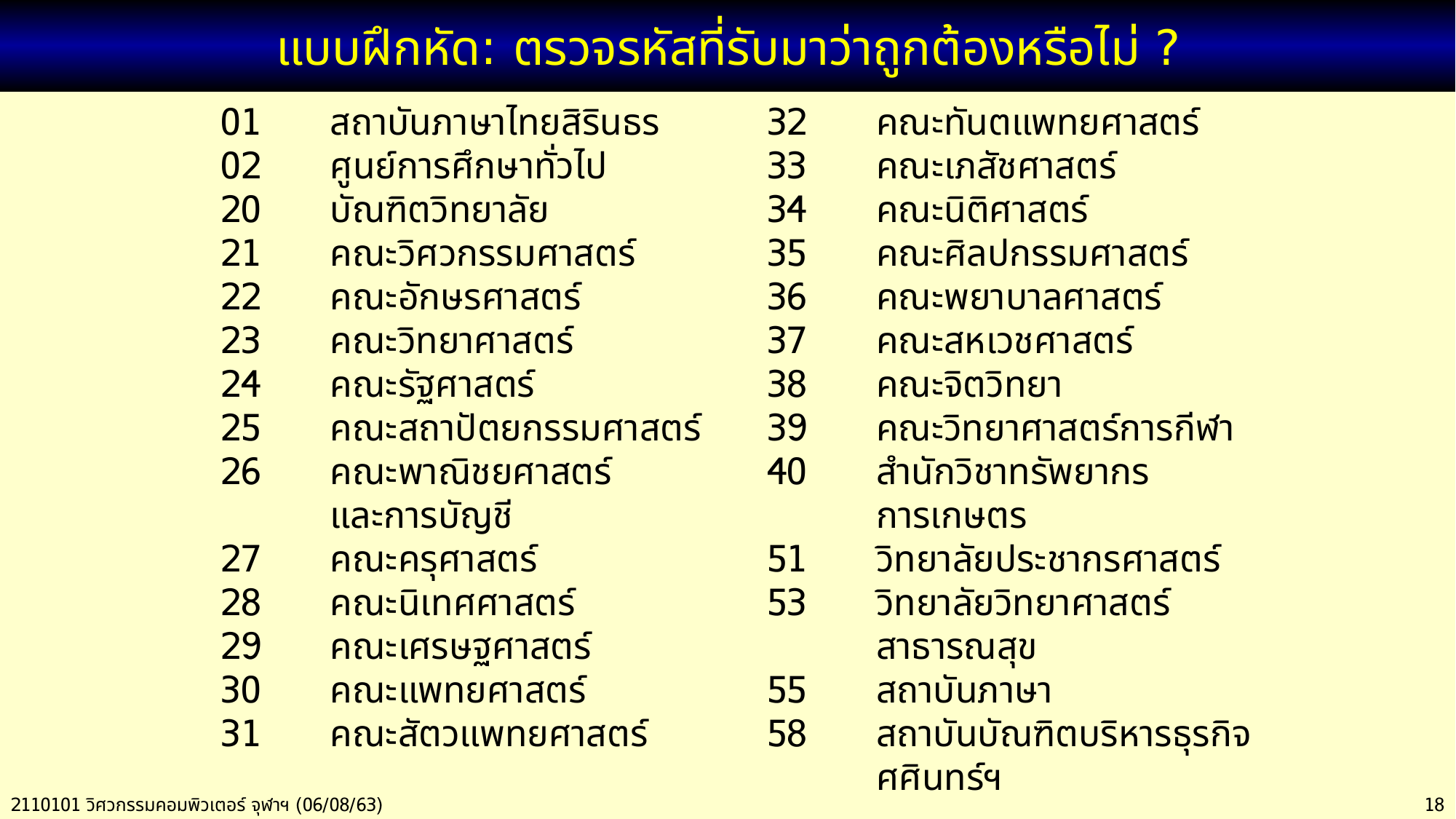

# แบบฝึกหัด: ตรวจรหัสที่รับมาว่าถูกต้องหรือไม่ ?
01	สถาบันภาษาไทยสิรินธร
02	ศูนย์การศึกษาทั่วไป
20	บัณฑิตวิทยาลัย
21	คณะวิศวกรรมศาสตร์
22	คณะอักษรศาสตร์
23	คณะวิทยาศาสตร์
24	คณะรัฐศาสตร์
25	คณะสถาปัตยกรรมศาสตร์
26	คณะพาณิชยศาสตร์
	และการบัญชี
27	คณะครุศาสตร์
28	คณะนิเทศศาสตร์
29	คณะเศรษฐศาสตร์
30	คณะแพทยศาสตร์
31	คณะสัตวแพทยศาสตร์

32	คณะทันตแพทยศาสตร์
33	คณะเภสัชศาสตร์
34	คณะนิติศาสตร์
35	คณะศิลปกรรมศาสตร์
36	คณะพยาบาลศาสตร์
37	คณะสหเวชศาสตร์
38	คณะจิตวิทยา
39	คณะวิทยาศาสตร์การกีฬา
40	สำนักวิชาทรัพยากร
	การเกษตร
51	วิทยาลัยประชากรศาสตร์
53	วิทยาลัยวิทยาศาสตร์
	สาธารณสุข
55	สถาบันภาษา
58	สถาบันบัณฑิตบริหารธุรกิจ
	ศศินทร์ฯ